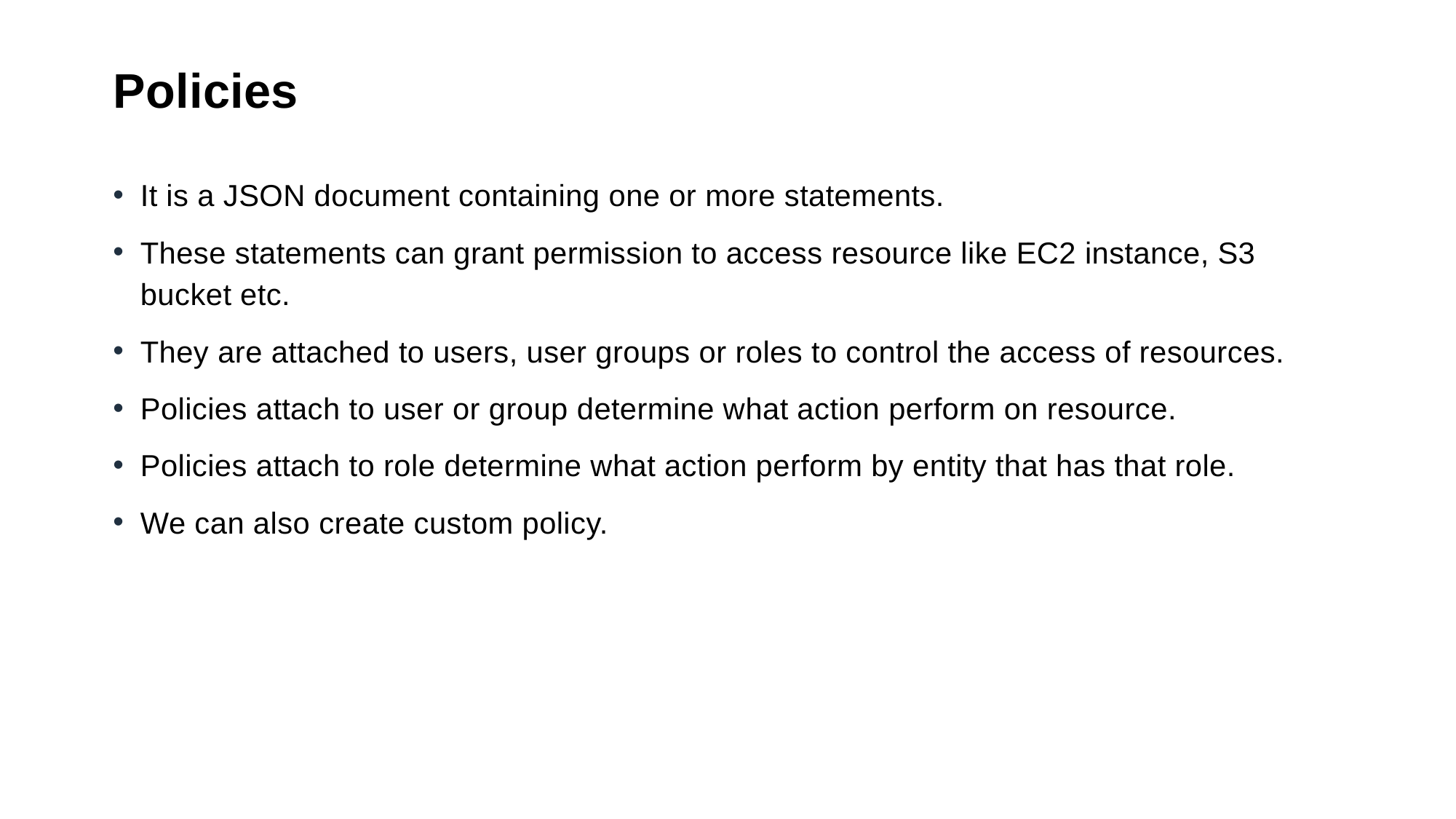

Policies
It is a JSON document containing one or more statements.
These statements can grant permission to access resource like EC2 instance, S3 bucket etc.
They are attached to users, user groups or roles to control the access of resources.
Policies attach to user or group determine what action perform on resource.
Policies attach to role determine what action perform by entity that has that role.
We can also create custom policy.